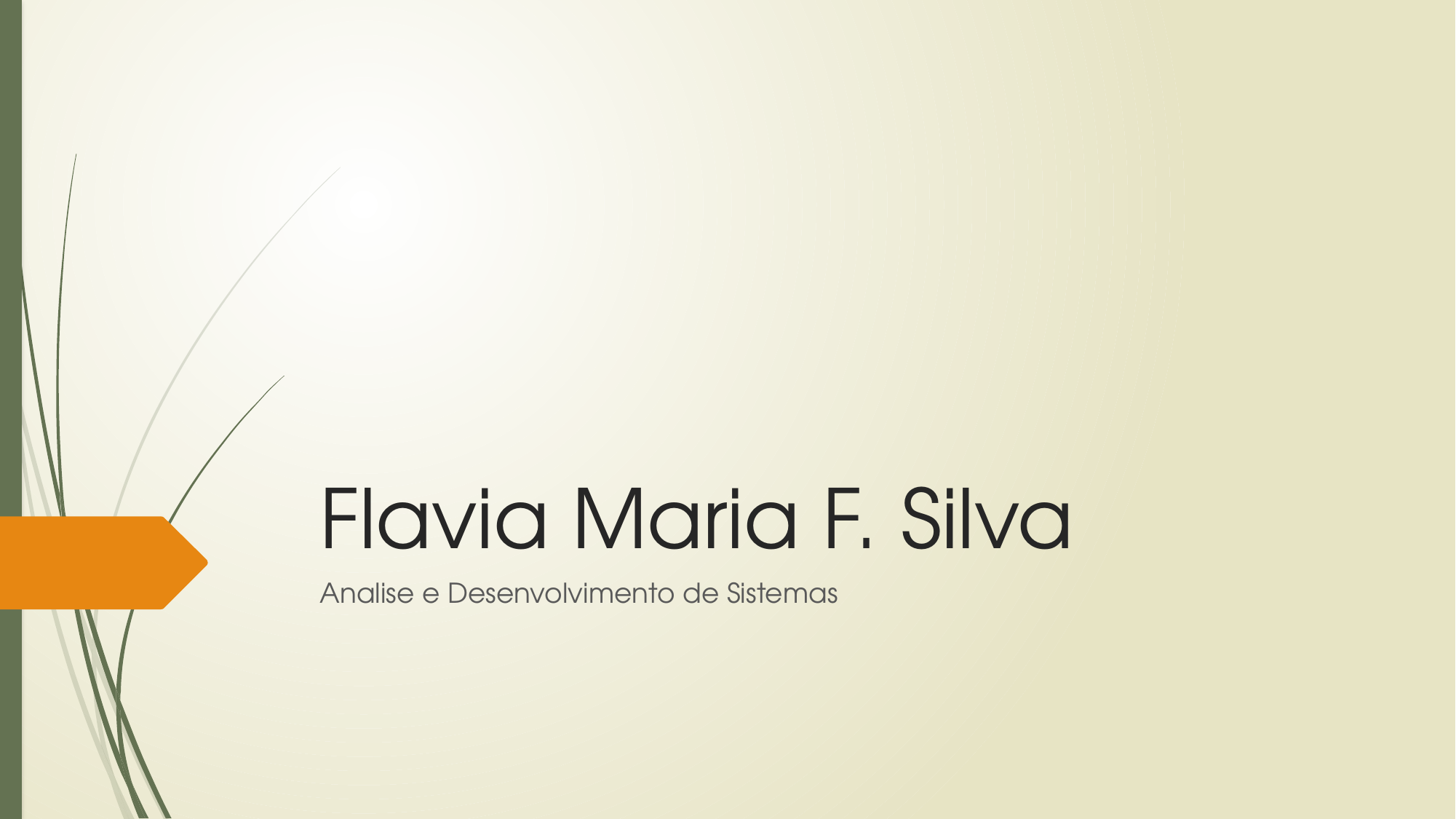

# Flavia Maria F. Silva
Analise e Desenvolvimento de Sistemas